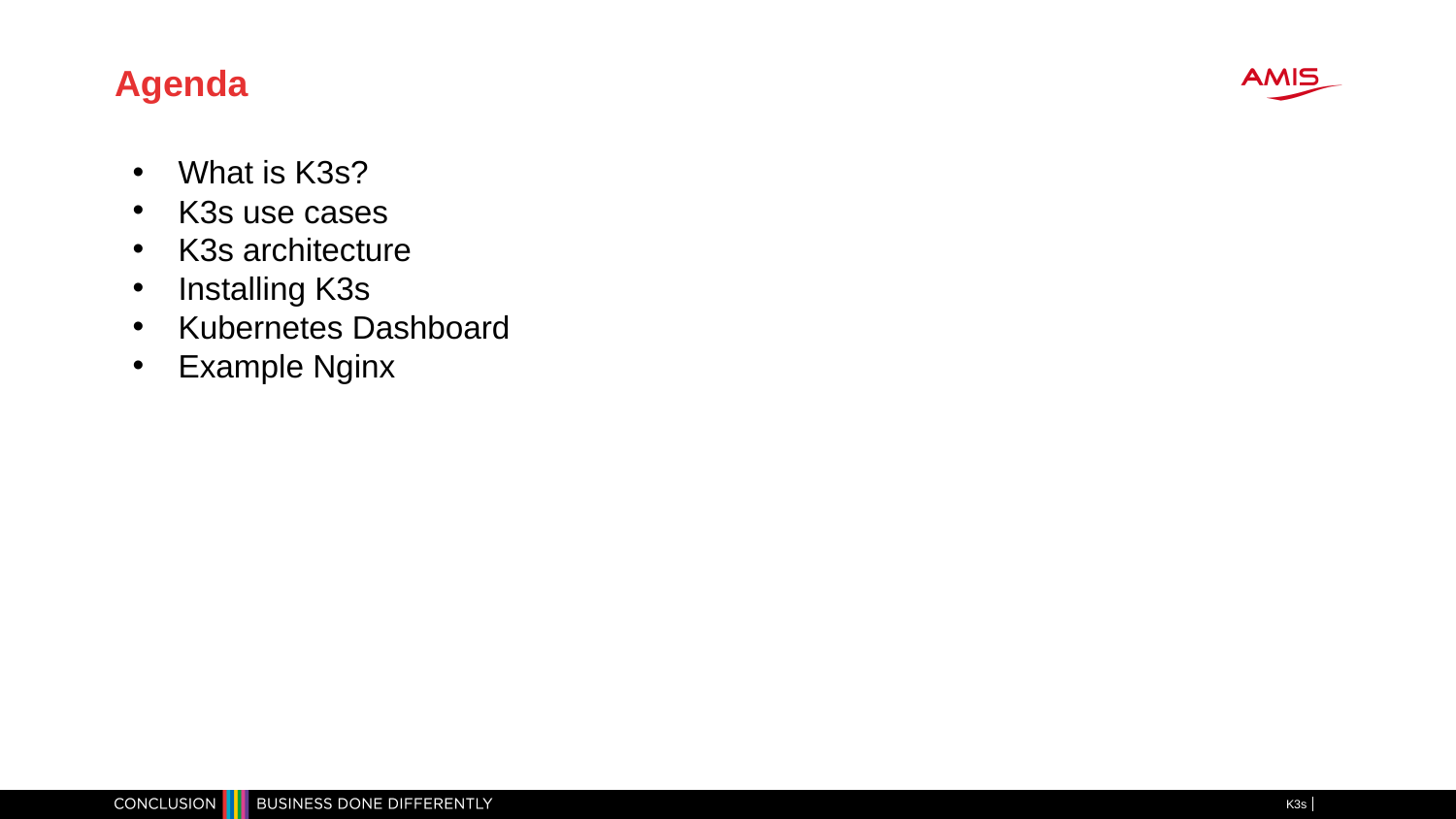

# Agenda
What is K3s?
K3s use cases
K3s architecture
Installing K3s
Kubernetes Dashboard
Example Nginx
K3s